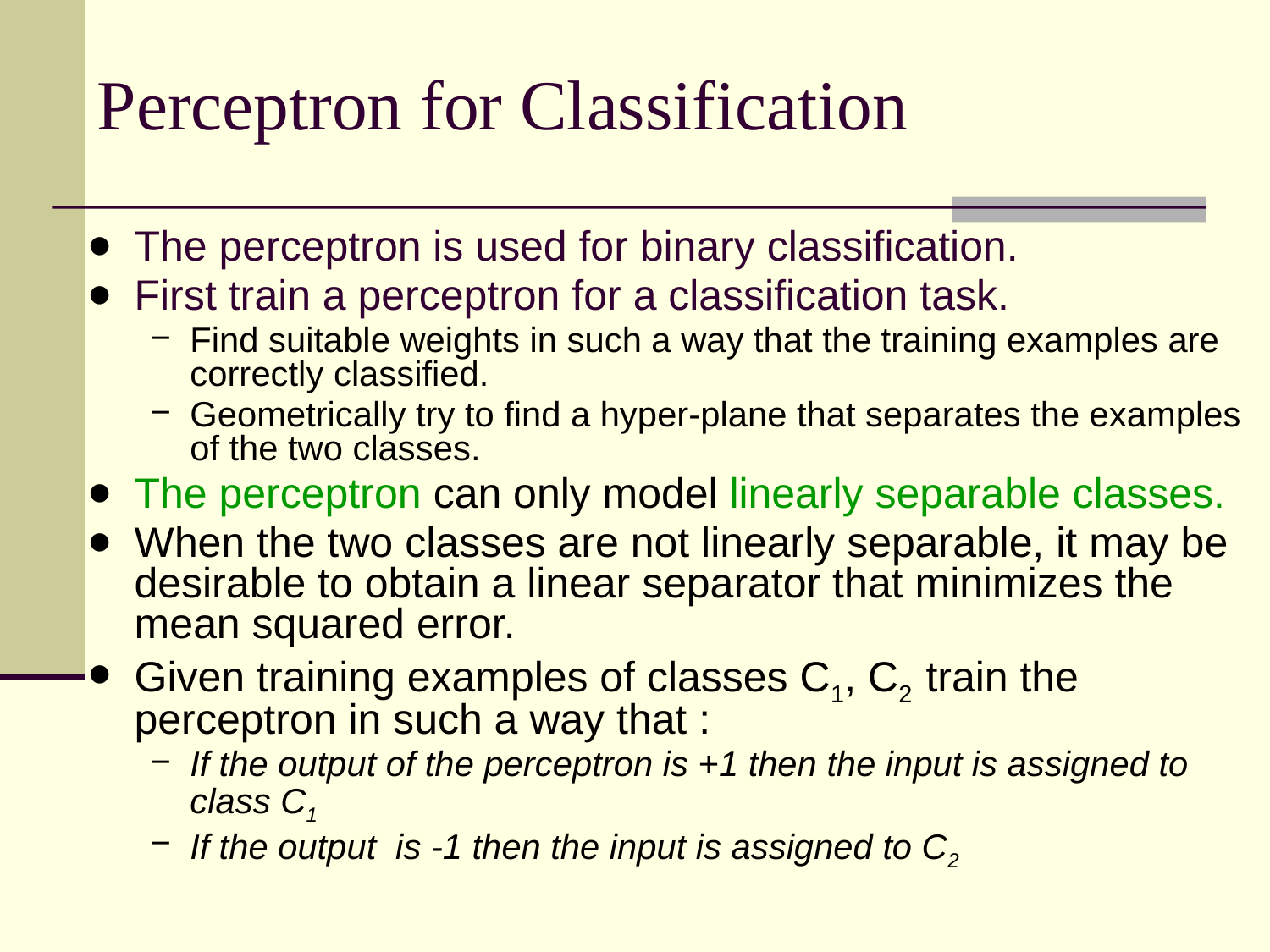

# Perceptron for Classification
The perceptron is used for binary classification.
First train a perceptron for a classification task.
Find suitable weights in such a way that the training examples are correctly classified.
Geometrically try to find a hyper-plane that separates the examples of the two classes.
The perceptron can only model linearly separable classes.
When the two classes are not linearly separable, it may be desirable to obtain a linear separator that minimizes the mean squared error.
Given training examples of classes C1, C2  train the perceptron in such a way that :
If the output of the perceptron is +1 then the input is assigned to class C1
If the output  is -1 then the input is assigned to C2